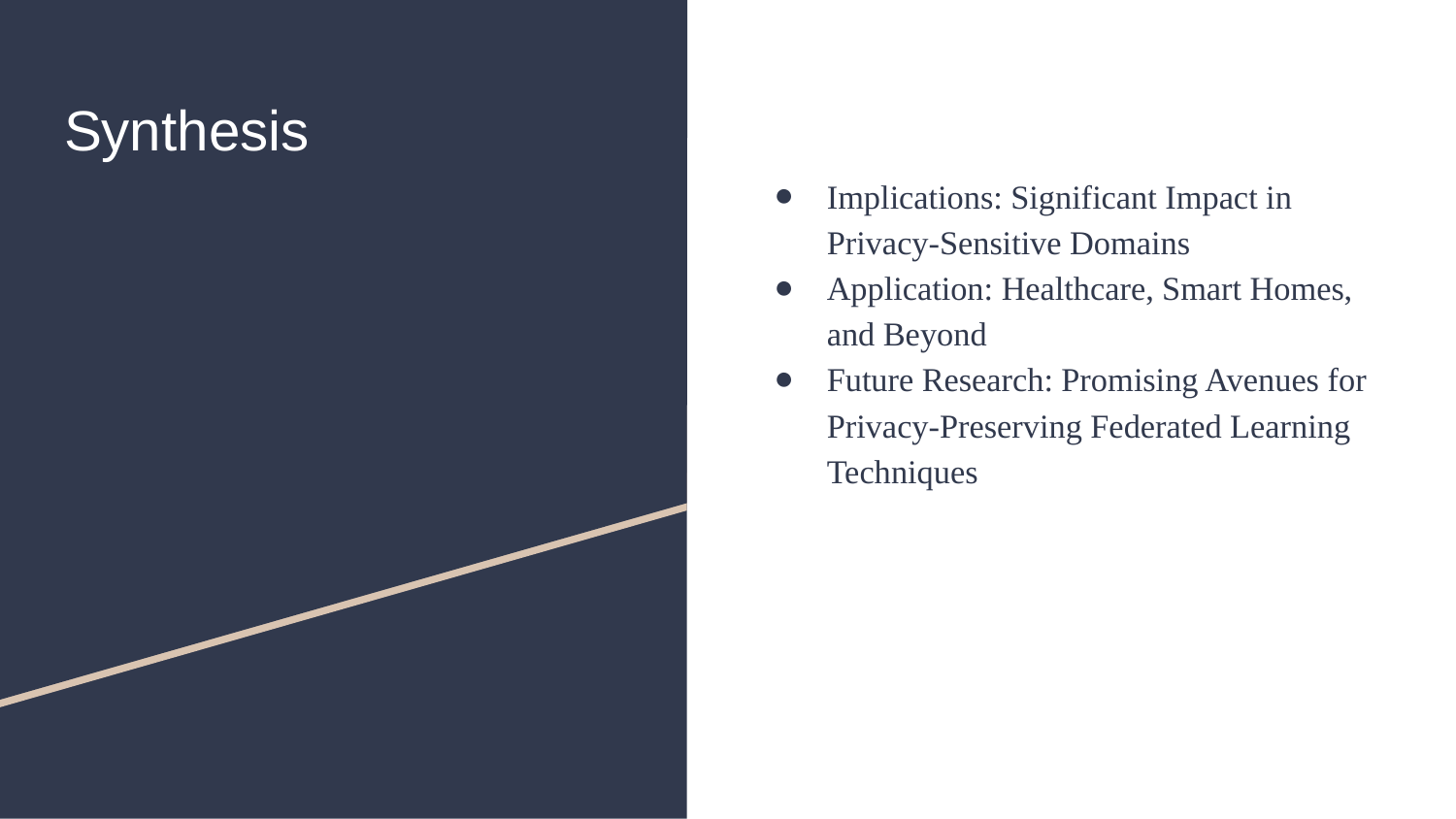

# Synthesis

Implications: Significant Impact in Privacy-Sensitive Domains
Application: Healthcare, Smart Homes, and Beyond
Future Research: Promising Avenues for Privacy-Preserving Federated Learning Techniques